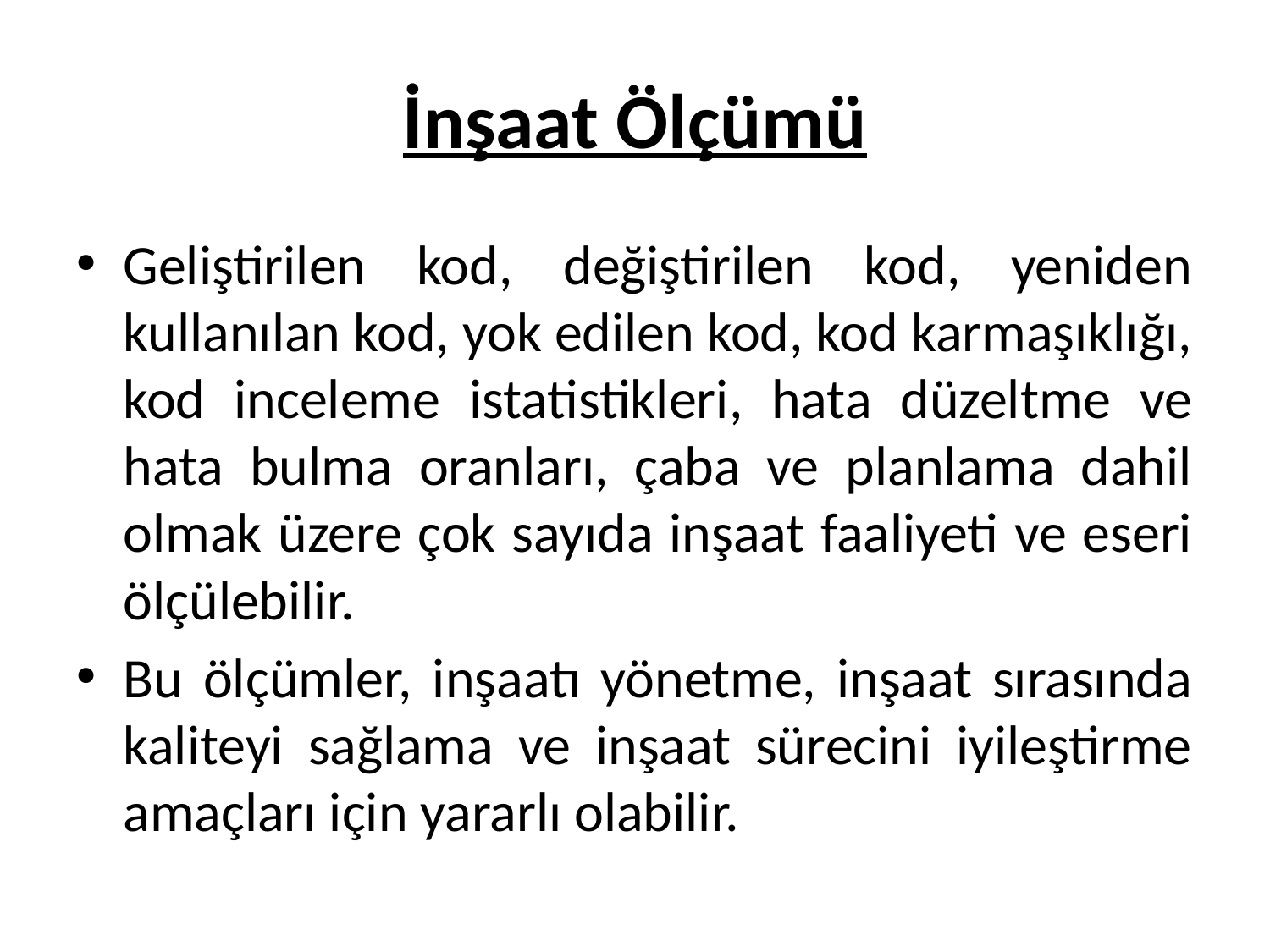

# İnşaat Ölçümü
Geliştirilen kod, değiştirilen kod, yeniden kullanılan kod, yok edilen kod, kod karmaşıklığı, kod inceleme istatistikleri, hata düzeltme ve hata bulma oranları, çaba ve planlama dahil olmak üzere çok sayıda inşaat faaliyeti ve eseri ölçülebilir.
Bu ölçümler, inşaatı yönetme, inşaat sırasında kaliteyi sağlama ve inşaat sürecini iyileştirme amaçları için yararlı olabilir.